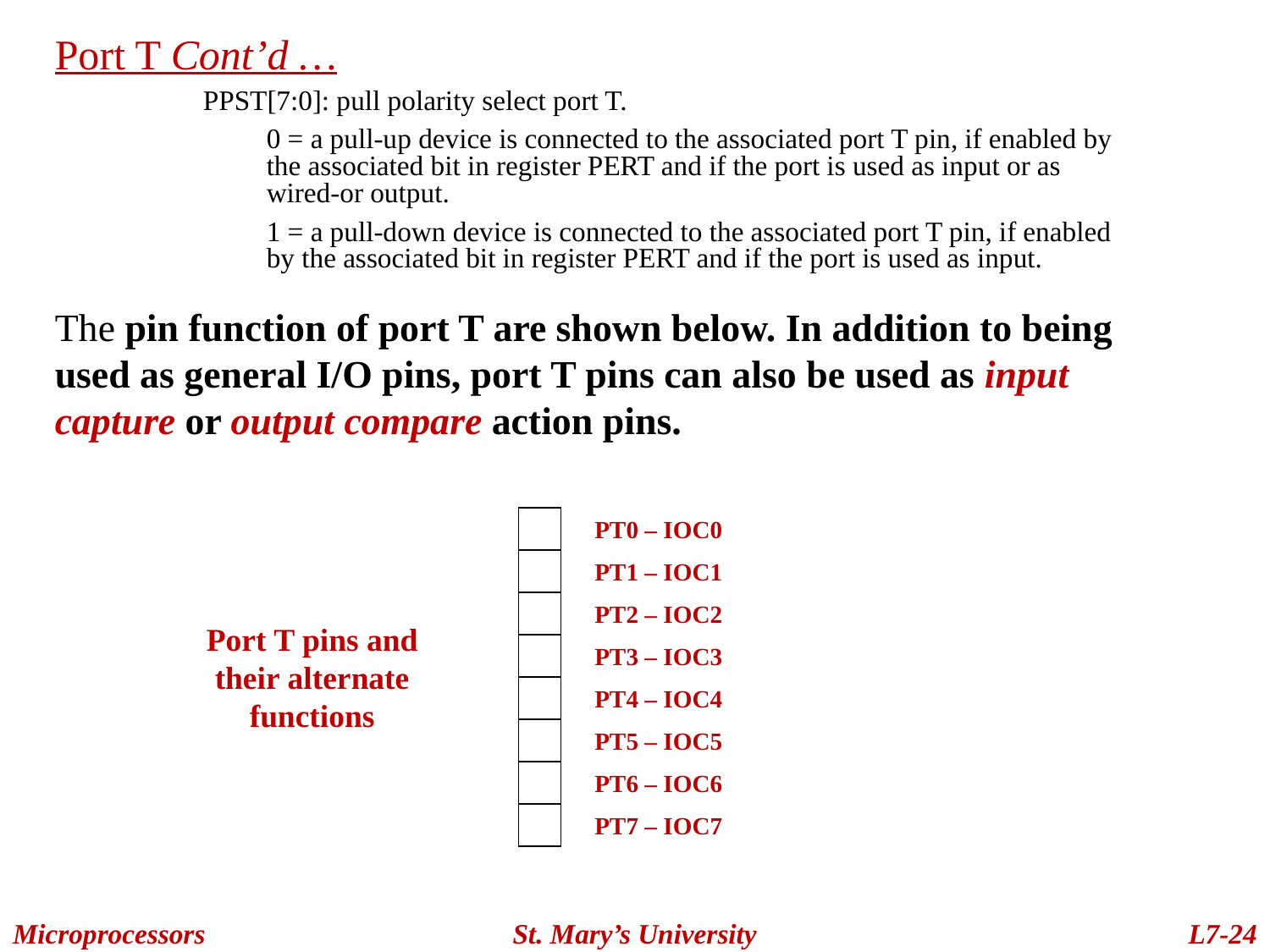

Port T Cont’d …
PPST[7:0]: pull polarity select port T.
0 = a pull-up device is connected to the associated port T pin, if enabled by the associated bit in register PERT and if the port is used as input or as wired-or output.
1 = a pull-down device is connected to the associated port T pin, if enabled by the associated bit in register PERT and if the port is used as input.
The pin function of port T are shown below. In addition to being used as general I/O pins, port T pins can also be used as input capture or output compare action pins.

PT0 – IOC0

PT1 – IOC1

PT2 – IOC2
Port T pins and their alternate functions

PT3 – IOC3

PT4 – IOC4

PT5 – IOC5

PT6 – IOC6

PT7 – IOC7
Microprocessors
St. Mary’s University
L7-24